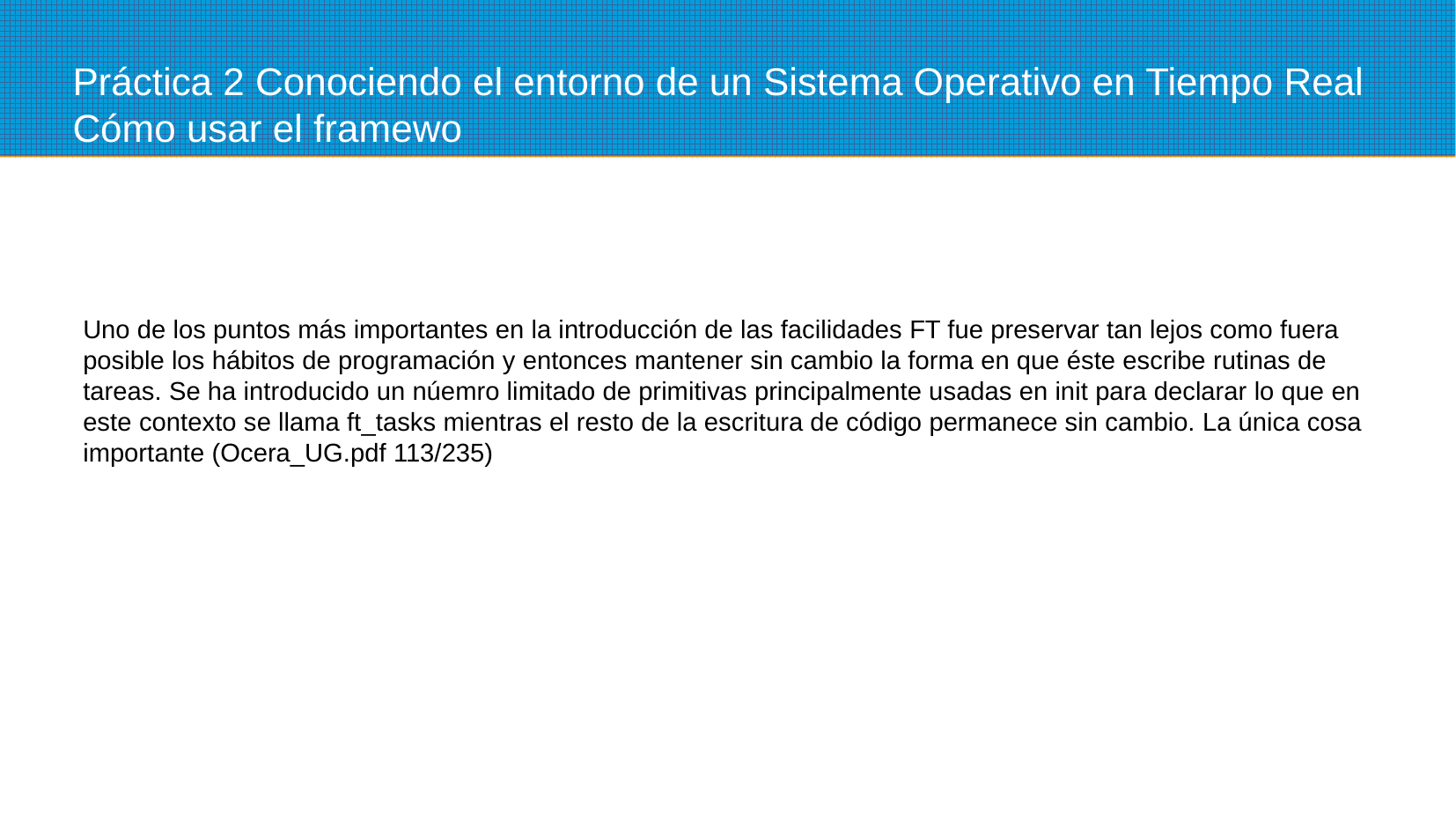

Práctica 2 Conociendo el entorno de un Sistema Operativo en Tiempo Real
Cómo usar el framewo
Uno de los puntos más importantes en la introducción de las facilidades FT fue preservar tan lejos como fuera posible los hábitos de programación y entonces mantener sin cambio la forma en que éste escribe rutinas de tareas. Se ha introducido un núemro limitado de primitivas principalmente usadas en init para declarar lo que en este contexto se llama ft_tasks mientras el resto de la escritura de código permanece sin cambio. La única cosa importante (Ocera_UG.pdf 113/235)